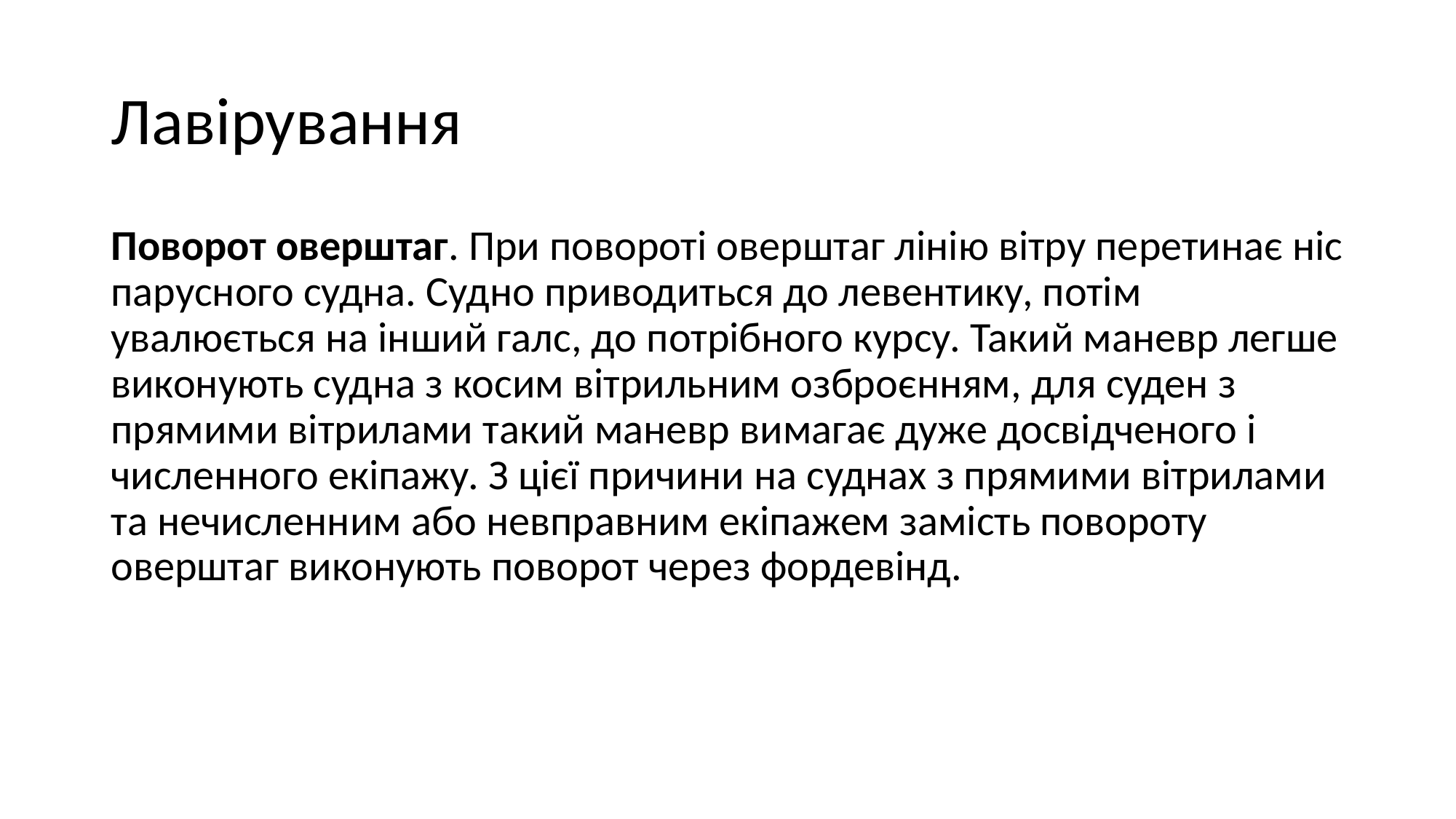

# Лавірування
Поворот оверштаг. При повороті оверштаг лінію вітру перетинає ніс парусного судна. Судно приводиться до левентику, потім увалюється на інший галс, до потрібного курсу. Такий маневр легше виконують судна з косим вітрильним озброєнням, для суден з прямими вітрилами такий маневр вимагає дуже досвідченого і численного екіпажу. З цієї причини на суднах з прямими вітрилами та нечисленним або невправним екіпажем замість повороту оверштаг виконують поворот через фордевінд.